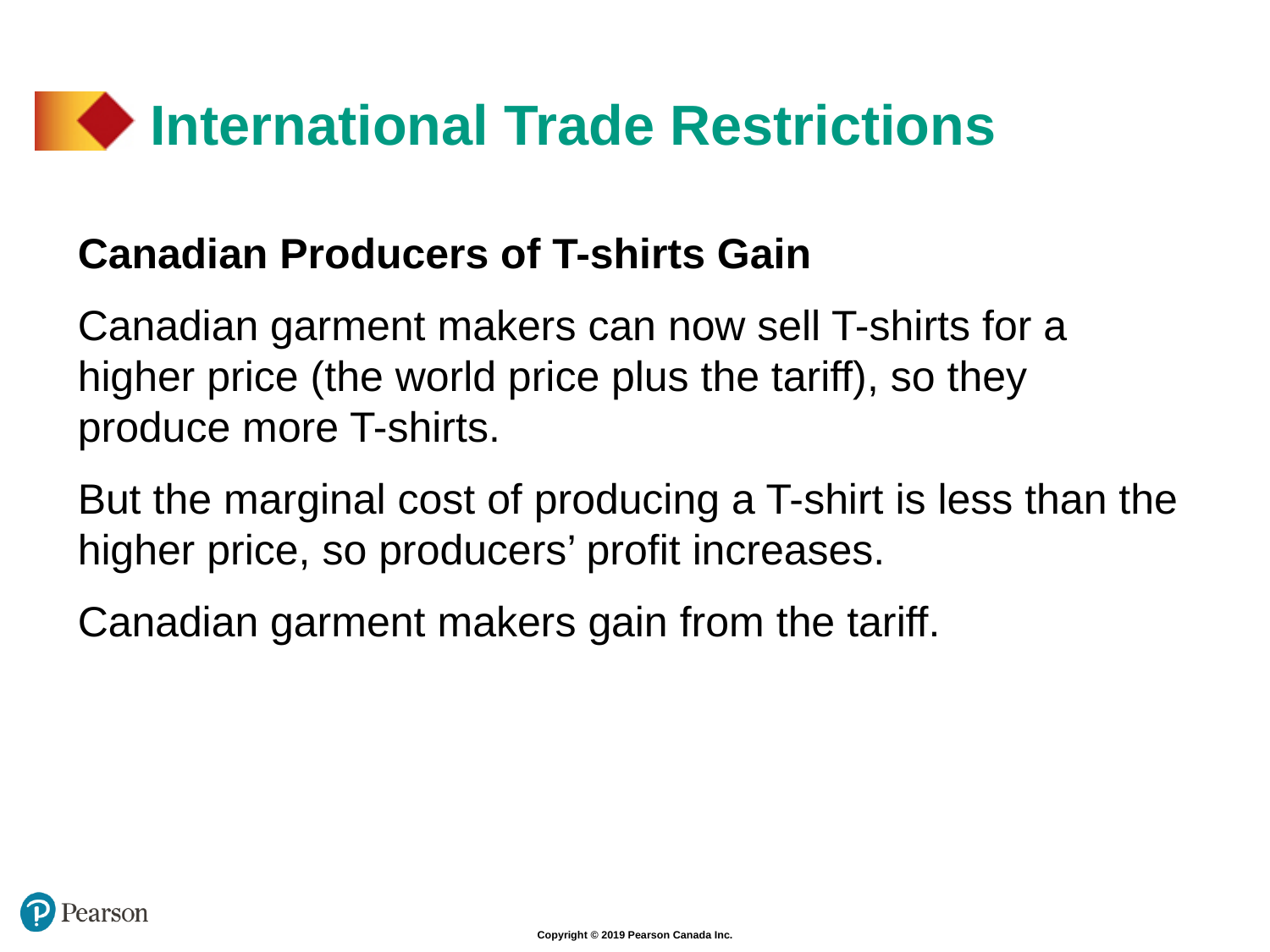

# International Trade Restrictions
Canadian Producers of T-shirts Gain
Canadian garment makers can now sell T-shirts for a higher price (the world price plus the tariff), so they produce more T-shirts.
But the marginal cost of producing a T-shirt is less than the higher price, so producers’ profit increases.
Canadian garment makers gain from the tariff.